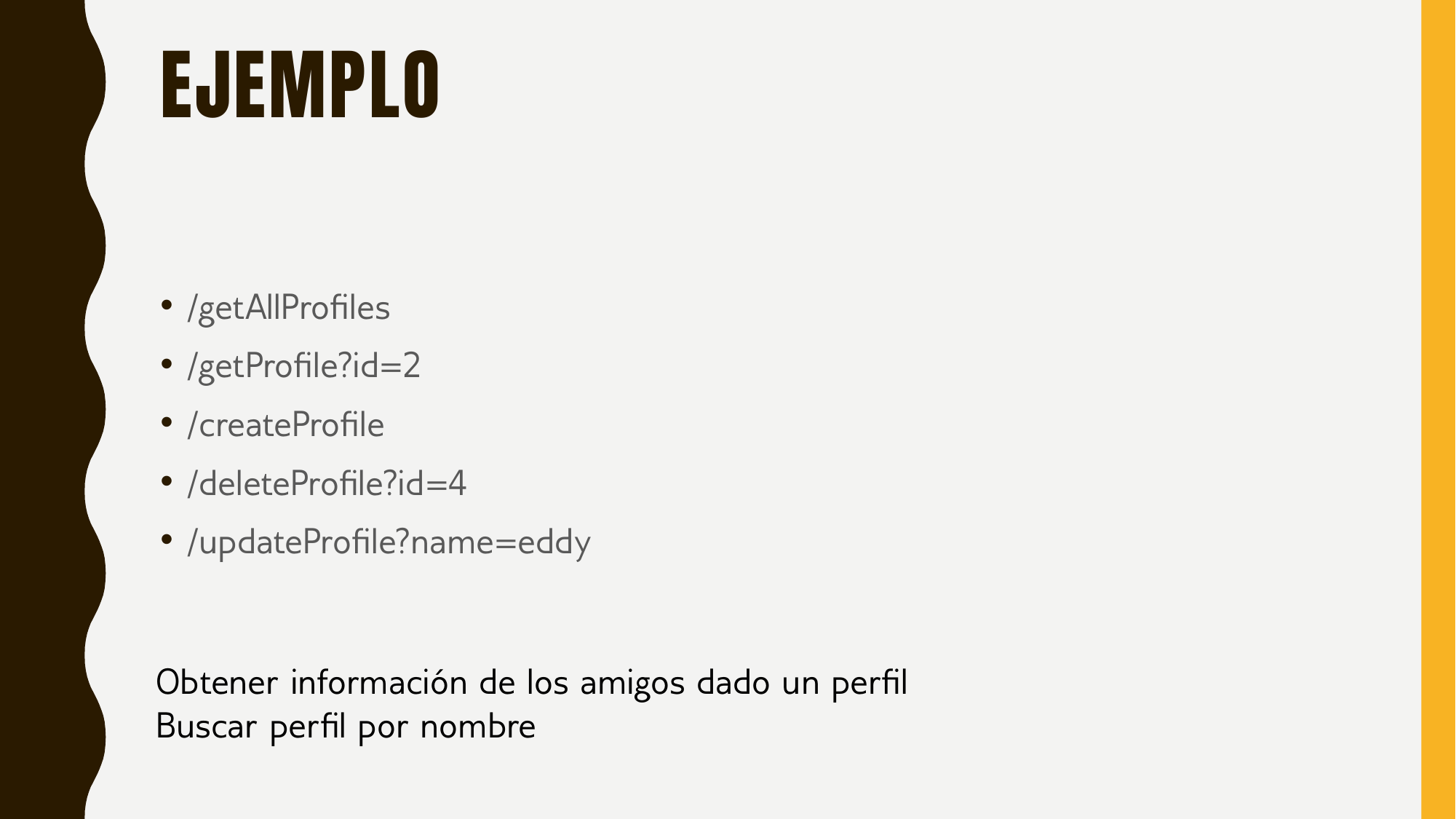

# ejemplo
/getAllProfiles
/getProfile?id=2
/createProfile
/deleteProfile?id=4
/updateProfile?name=eddy
Obtener información de los amigos dado un perfil
Buscar perfil por nombre